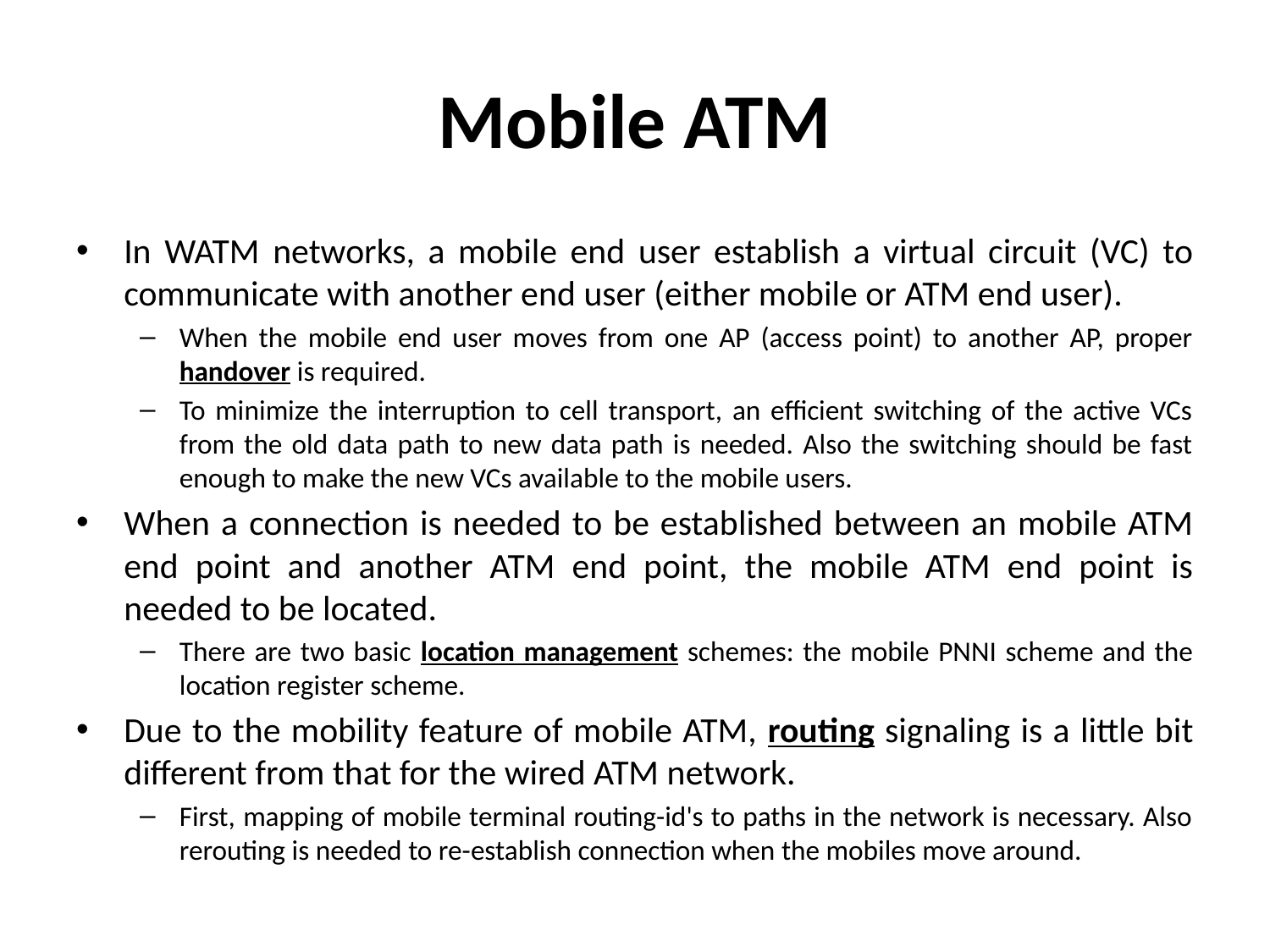

# Mobile ATM
In WATM networks, a mobile end user establish a virtual circuit (VC) to communicate with another end user (either mobile or ATM end user).
When the mobile end user moves from one AP (access point) to another AP, proper handover is required.
To minimize the interruption to cell transport, an efficient switching of the active VCs from the old data path to new data path is needed. Also the switching should be fast enough to make the new VCs available to the mobile users.
When a connection is needed to be established between an mobile ATM end point and another ATM end point, the mobile ATM end point is needed to be located.
There are two basic location management schemes: the mobile PNNI scheme and the location register scheme.
Due to the mobility feature of mobile ATM, routing signaling is a little bit different from that for the wired ATM network.
First, mapping of mobile terminal routing-id's to paths in the network is necessary. Also rerouting is needed to re-establish connection when the mobiles move around.